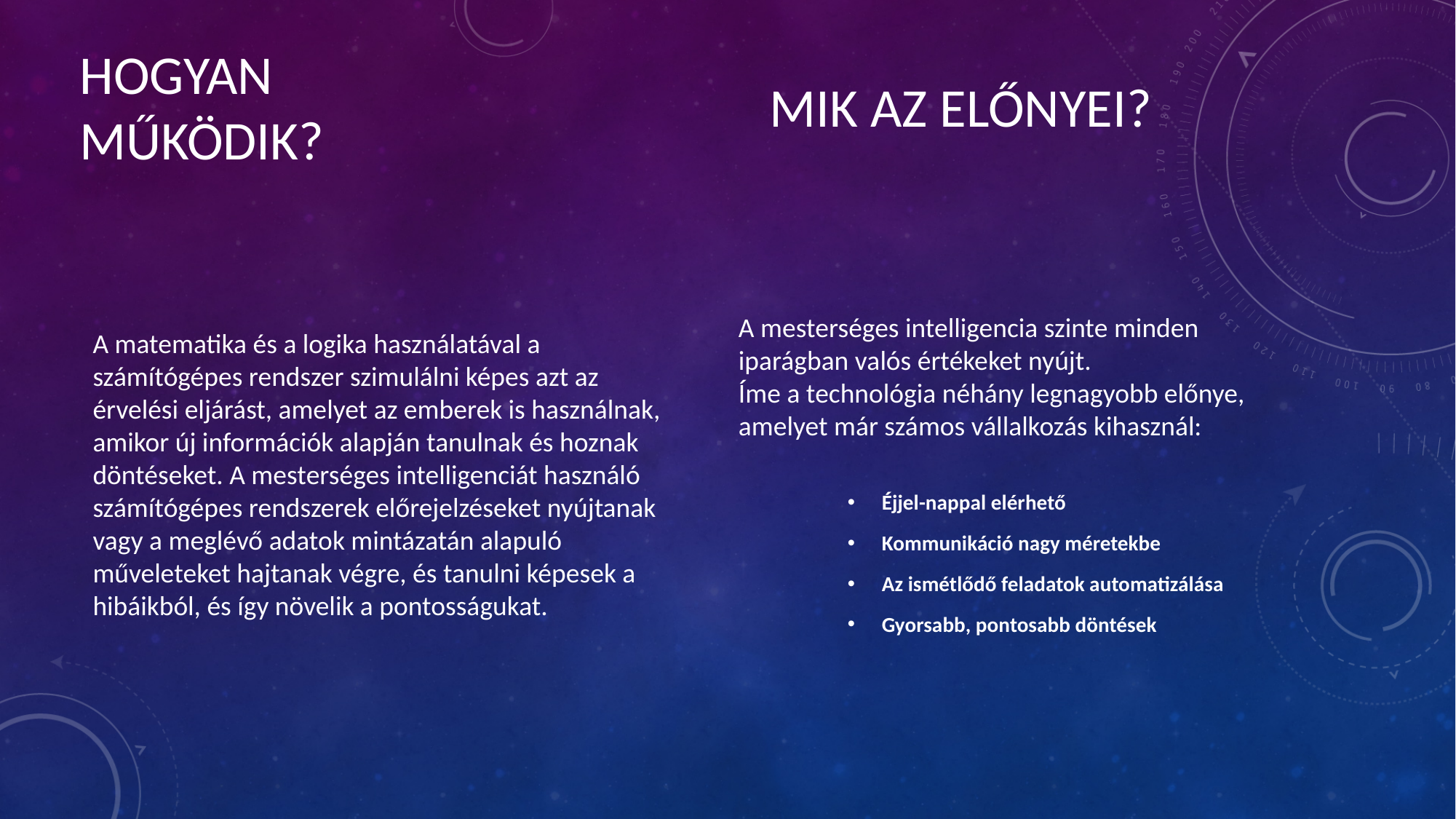

# Hogyan működik?
Mik az előnyei?
A matematika és a logika használatával a számítógépes rendszer szimulálni képes azt az érvelési eljárást, amelyet az emberek is használnak, amikor új információk alapján tanulnak és hoznak döntéseket. A mesterséges intelligenciát használó számítógépes rendszerek előrejelzéseket nyújtanak vagy a meglévő adatok mintázatán alapuló műveleteket hajtanak végre, és tanulni képesek a hibáikból, és így növelik a pontosságukat.
A mesterséges intelligencia szinte minden iparágban valós értékeket nyújt.
Íme a technológia néhány legnagyobb előnye, amelyet már számos vállalkozás kihasznál:
Éjjel-nappal elérhető
Kommunikáció nagy méretekbe
Az ismétlődő feladatok automatizálása
Gyorsabb, pontosabb döntések